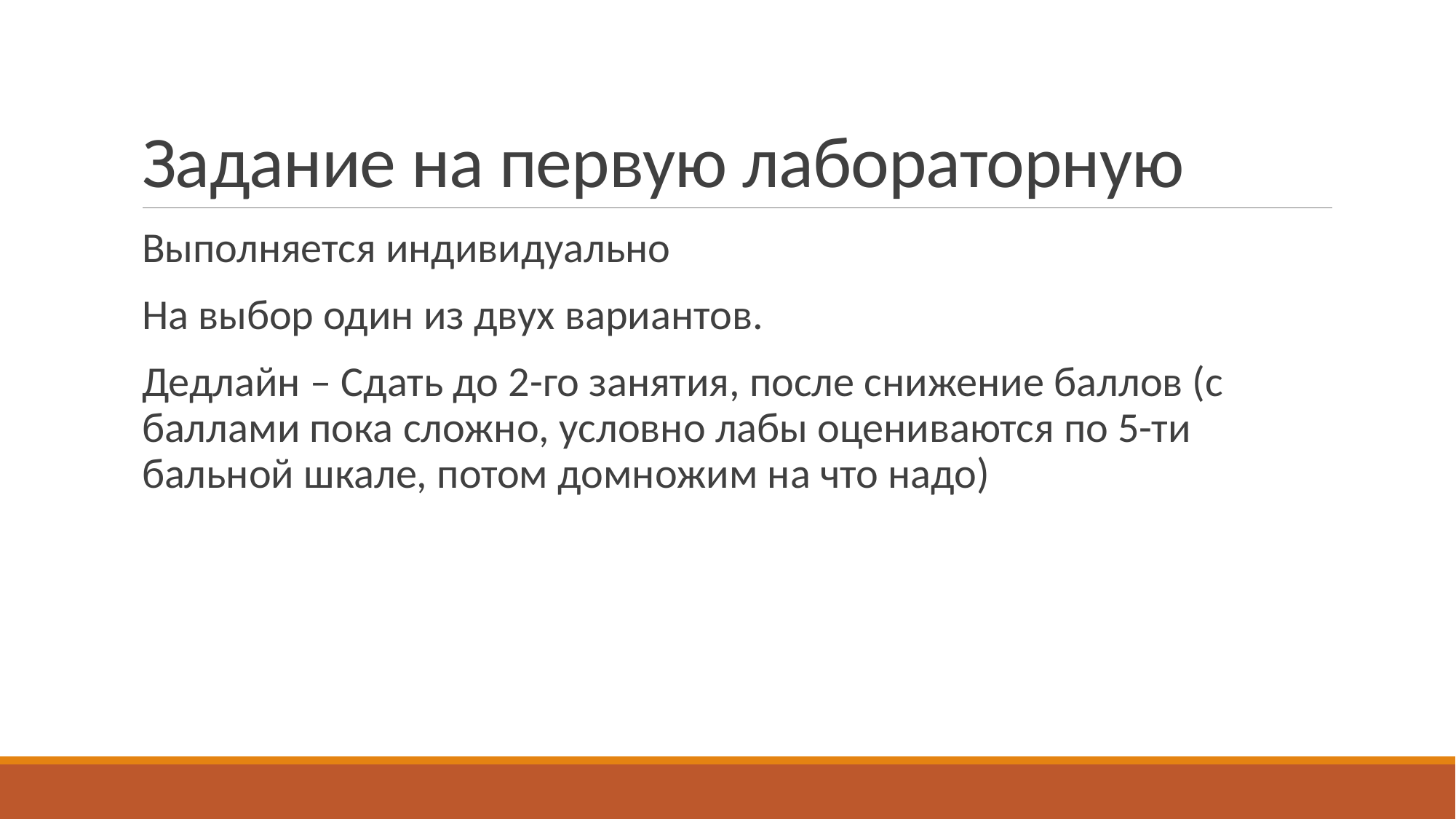

# Задание на первую лабораторную
Выполняется индивидуально
На выбор один из двух вариантов.
Дедлайн – Сдать до 2-го занятия, после снижение баллов (с баллами пока сложно, условно лабы оцениваются по 5-ти бальной шкале, потом домножим на что надо)